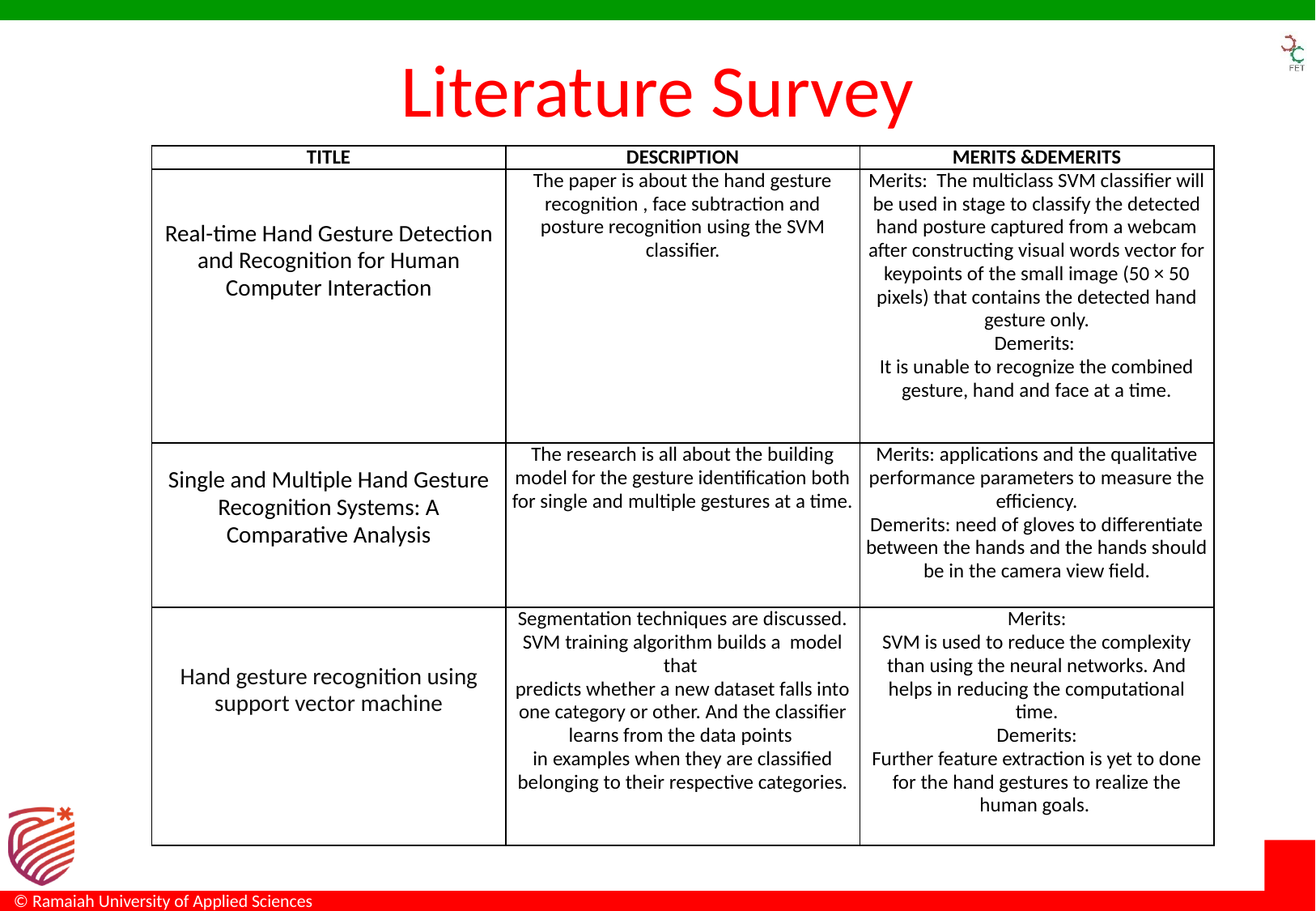

# Literature Survey
| TITLE | DESCRIPTION | MERITS &DEMERITS |
| --- | --- | --- |
| Real-time Hand Gesture Detection and Recognition for Human Computer Interaction | The paper is about the hand gesture recognition , face subtraction and posture recognition using the SVM classifier. | Merits: The multiclass SVM classifier will be used in stage to classify the detected hand posture captured from a webcam after constructing visual words vector for keypoints of the small image (50 × 50 pixels) that contains the detected hand gesture only. Demerits: It is unable to recognize the combined gesture, hand and face at a time. |
| Single and Multiple Hand Gesture Recognition Systems: A Comparative Analysis | The research is all about the building model for the gesture identification both for single and multiple gestures at a time. | Merits: applications and the qualitative performance parameters to measure the efficiency. Demerits: need of gloves to differentiate between the hands and the hands should be in the camera view field. |
| Hand gesture recognition using support vector machine | Segmentation techniques are discussed. SVM training algorithm builds a model that predicts whether a new dataset falls into one category or other. And the classifier learns from the data points in examples when they are classified belonging to their respective categories. | Merits: SVM is used to reduce the complexity than using the neural networks. And helps in reducing the computational time. Demerits: Further feature extraction is yet to done for the hand gestures to realize the human goals. |